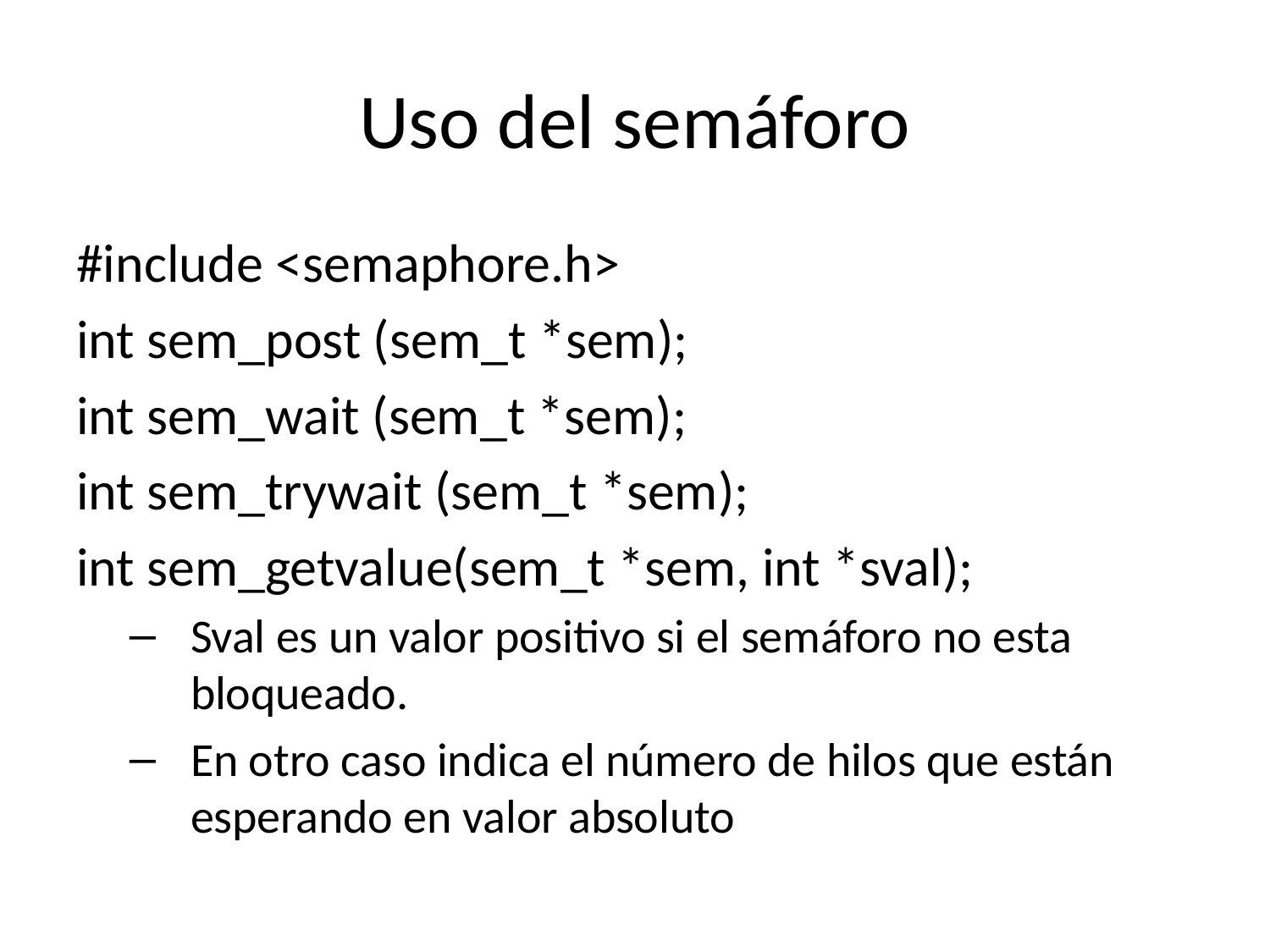

# Uso del semáforo
#include <semaphore.h>
int sem_post (sem_t *sem);
int sem_wait (sem_t *sem);
int sem_trywait (sem_t *sem);
int sem_getvalue(sem_t *sem, int *sval);
Sval es un valor positivo si el semáforo no esta bloqueado.
En otro caso indica el número de hilos que están esperando en valor absoluto